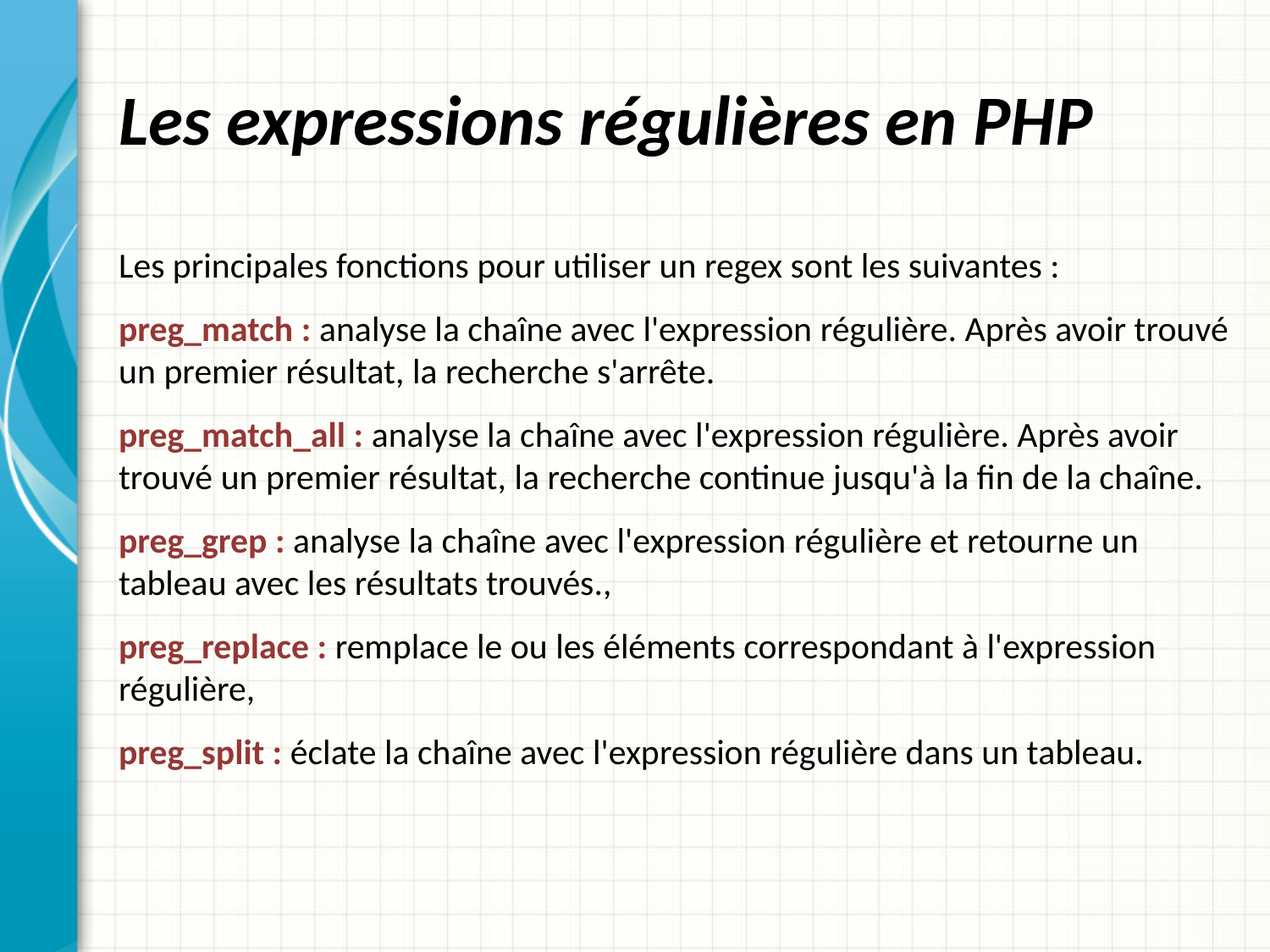

# Les expressions régulières en PHP
Les principales fonctions pour utiliser un regex sont les suivantes :
preg_match : analyse la chaîne avec l'expression régulière. Après avoir trouvé un premier résultat, la recherche s'arrête.
preg_match_all : analyse la chaîne avec l'expression régulière. Après avoir trouvé un premier résultat, la recherche continue jusqu'à la fin de la chaîne.
preg_grep : analyse la chaîne avec l'expression régulière et retourne un tableau avec les résultats trouvés.,
preg_replace : remplace le ou les éléments correspondant à l'expression régulière,
preg_split : éclate la chaîne avec l'expression régulière dans un tableau.